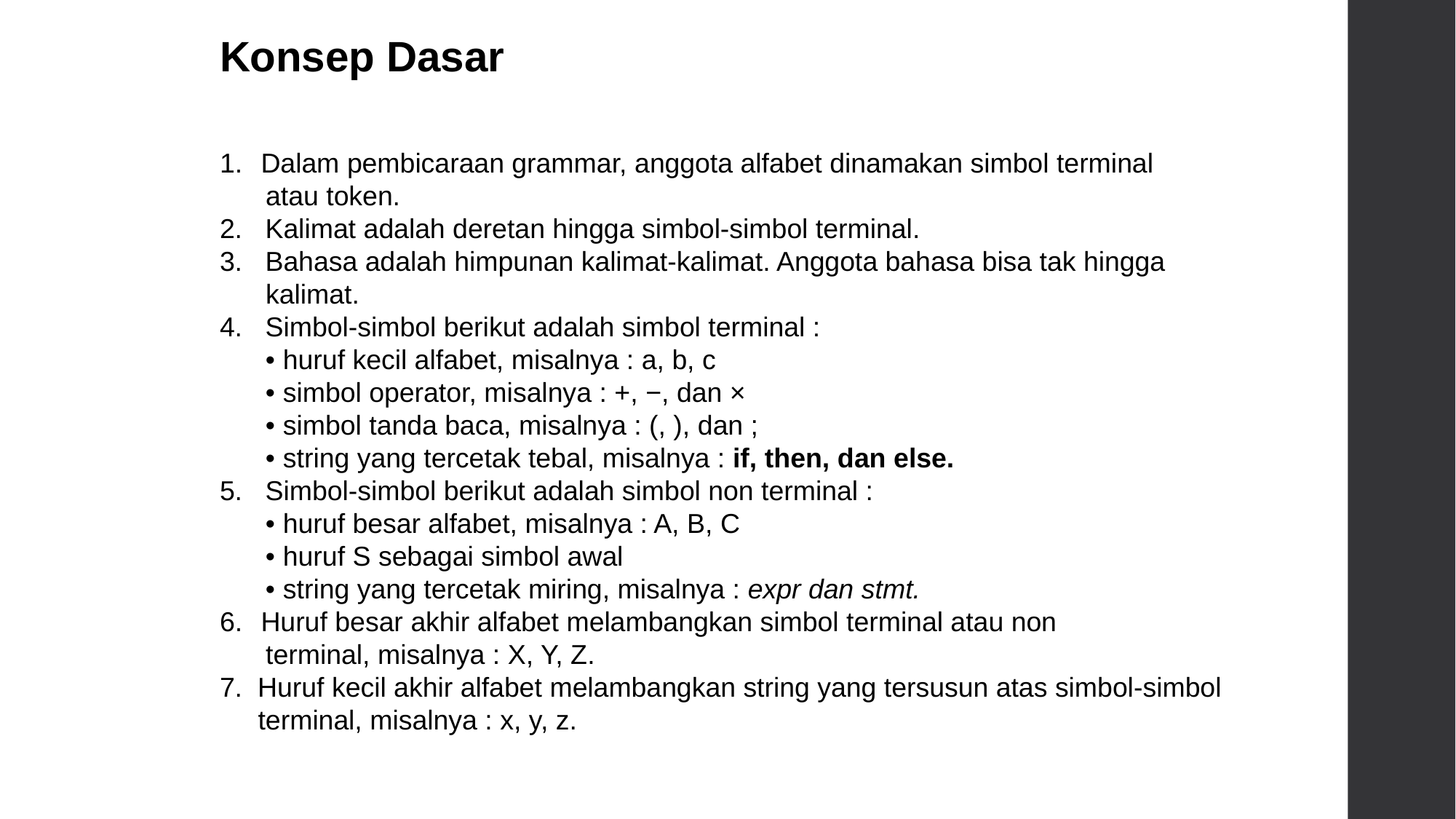

Konsep Dasar

Dalam pembicaraan grammar, anggota alfabet dinamakan simbol terminal
      atau token.
2.   Kalimat adalah deretan hingga simbol-simbol terminal.
3.   Bahasa adalah himpunan kalimat-kalimat. Anggota bahasa bisa tak hingga
      kalimat.
4.   Simbol-simbol berikut adalah simbol terminal :
      • huruf kecil alfabet, misalnya : a, b, c
      • simbol operator, misalnya : +, −, dan ×
      • simbol tanda baca, misalnya : (, ), dan ;
      • string yang tercetak tebal, misalnya : if, then, dan else.
5.   Simbol-simbol berikut adalah simbol non terminal :
      • huruf besar alfabet, misalnya : A, B, C
      • huruf S sebagai simbol awal
      • string yang tercetak miring, misalnya : expr dan stmt.
Huruf besar akhir alfabet melambangkan simbol terminal atau non
      terminal, misalnya : X, Y, Z.
7.  Huruf kecil akhir alfabet melambangkan string yang tersusun atas simbol-simbol
     terminal, misalnya : x, y, z.